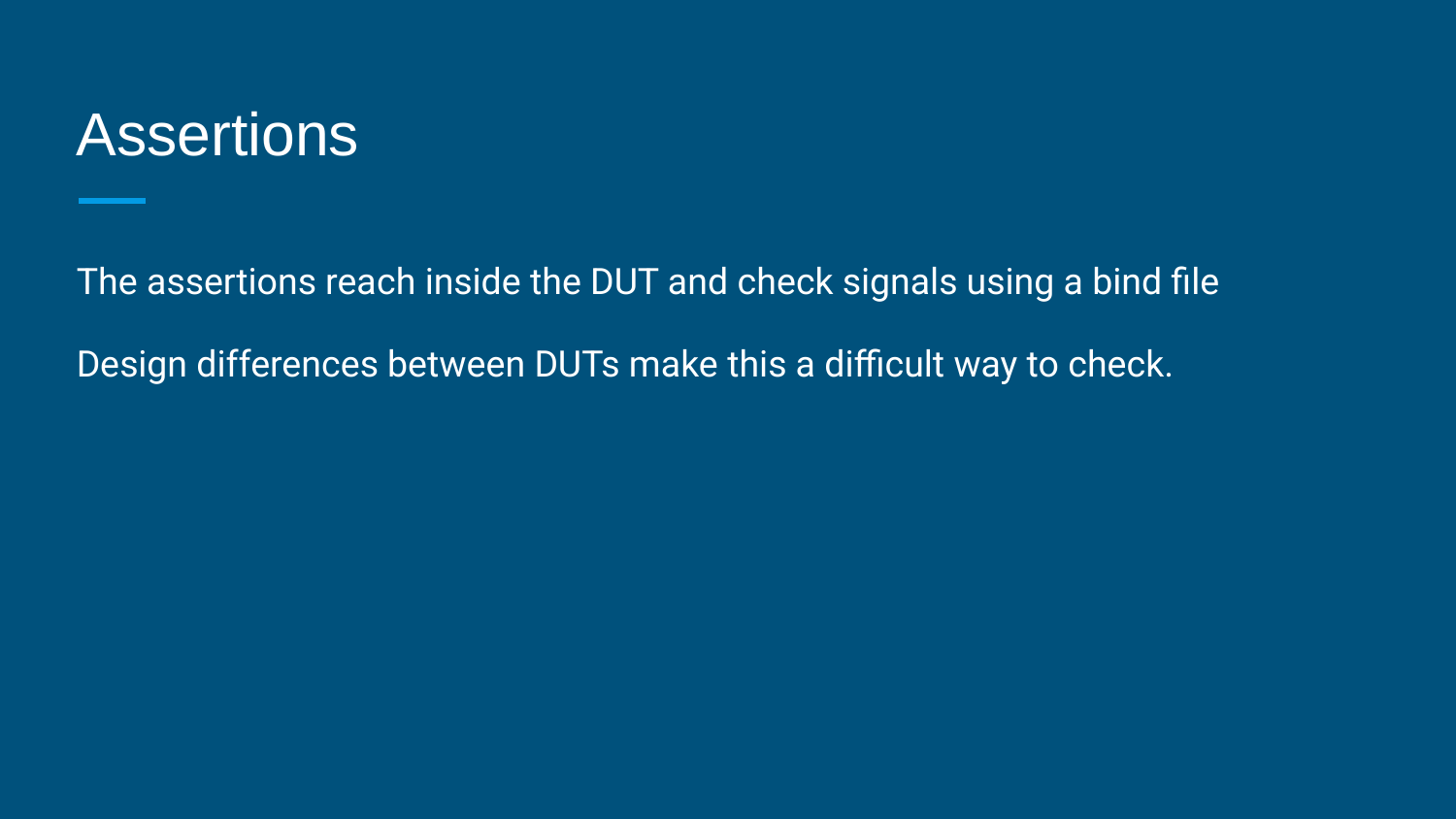

# Assertions
The assertions reach inside the DUT and check signals using a bind file
Design differences between DUTs make this a difficult way to check.